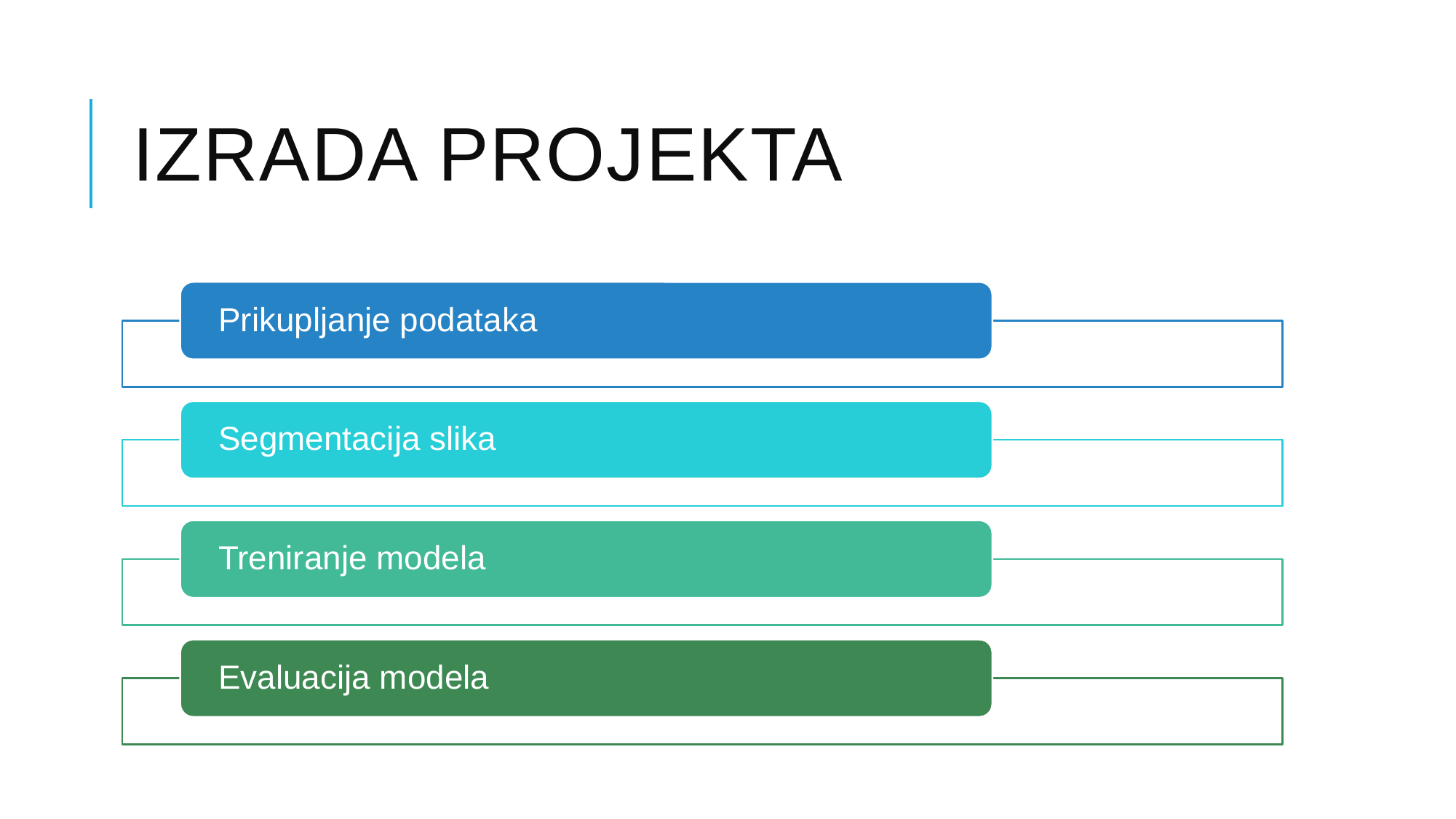

# Izrada projekta
Prikupljanje podataka
Segmentacija slika
Treniranje modela
Evaluacija modela